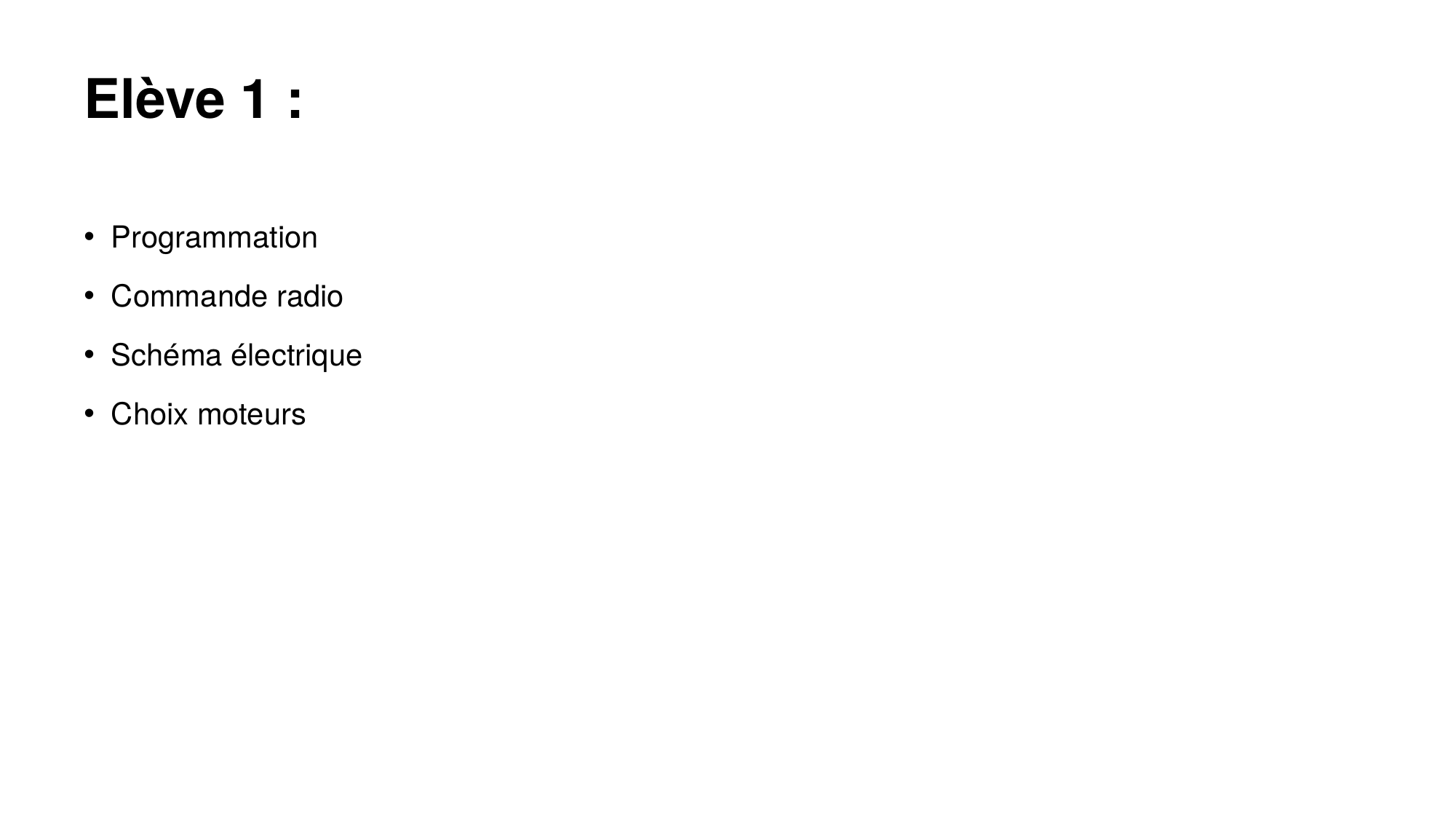

# Elève 1 :
Programmation
Commande radio
Schéma électrique
Choix moteurs